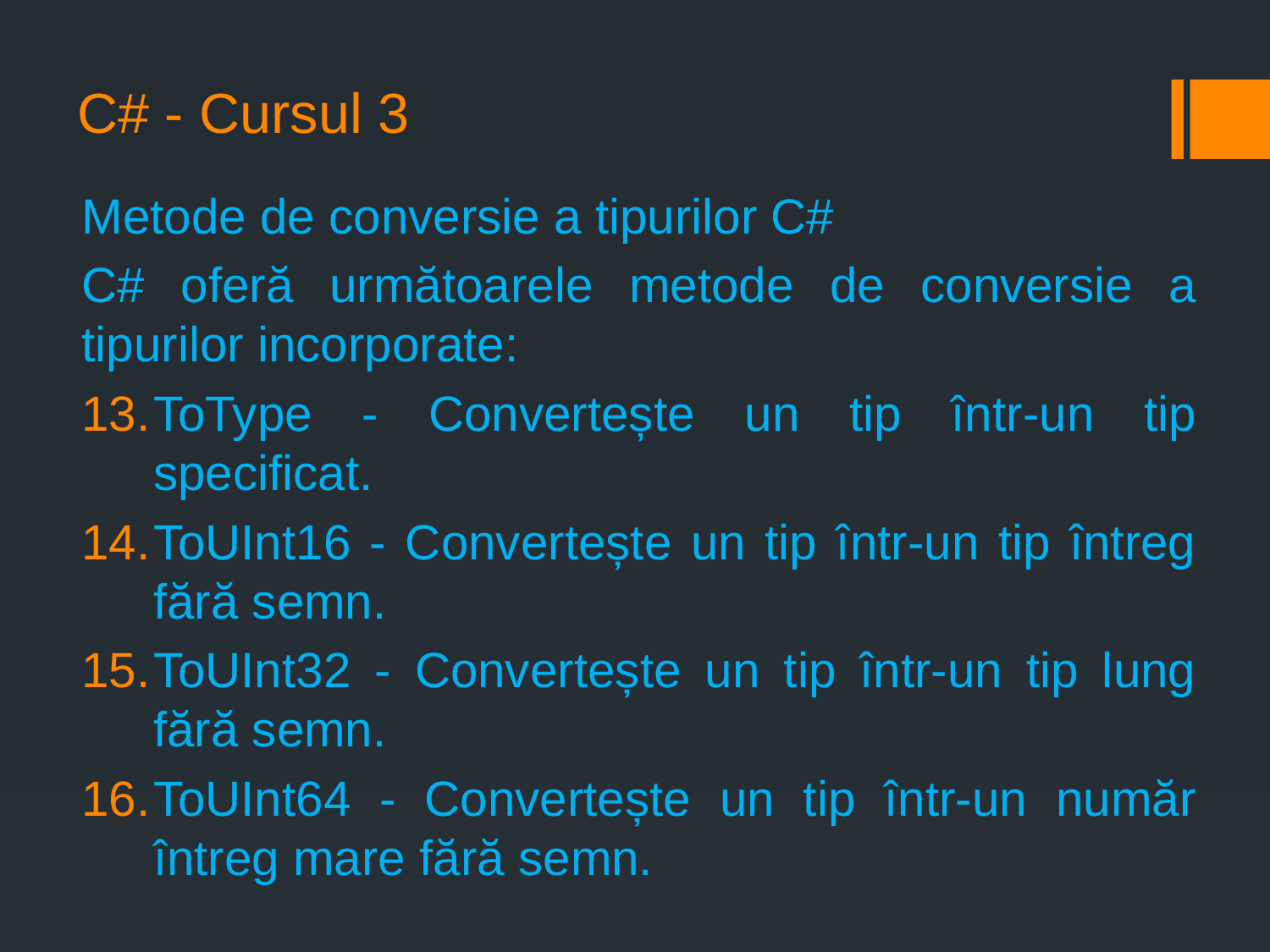

# C# - Cursul 3
Metode de conversie a tipurilor C#
C# oferă următoarele metode de conversie a tipurilor incorporate:
ToType - Convertește un tip într-un tip specificat.
ToUInt16 - Convertește un tip într-un tip întreg fără semn.
ToUInt32 - Convertește un tip într-un tip lung fără semn.
ToUInt64 - Convertește un tip într-un număr întreg mare fără semn.